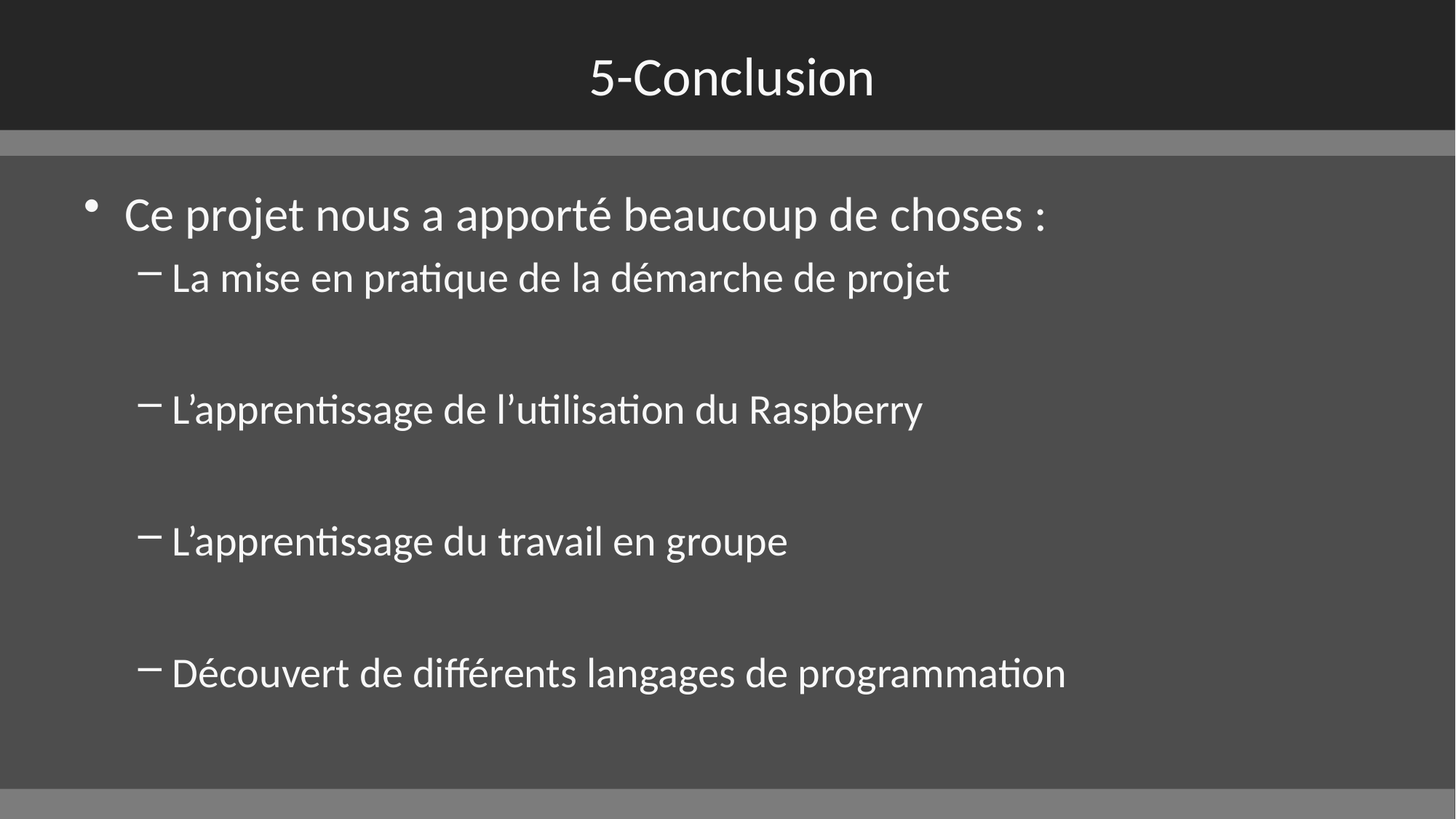

# 5-Conclusion
Ce projet nous a apporté beaucoup de choses :
La mise en pratique de la démarche de projet

L’apprentissage de l’utilisation du Raspberry

L’apprentissage du travail en groupe

Découvert de différents langages de programmation